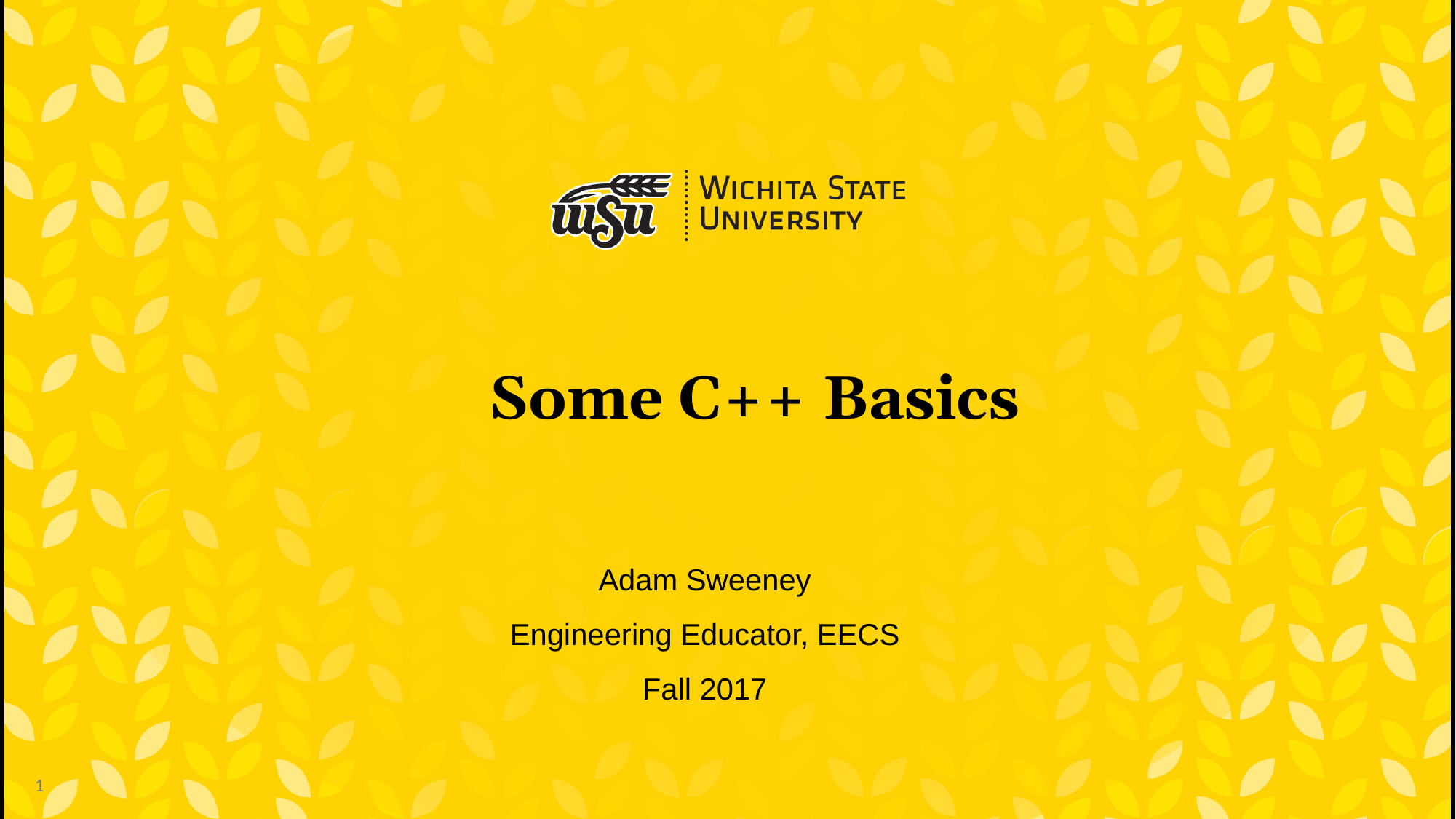

# Some C++ Basics
Adam Sweeney
Engineering Educator, EECS
Fall 2017